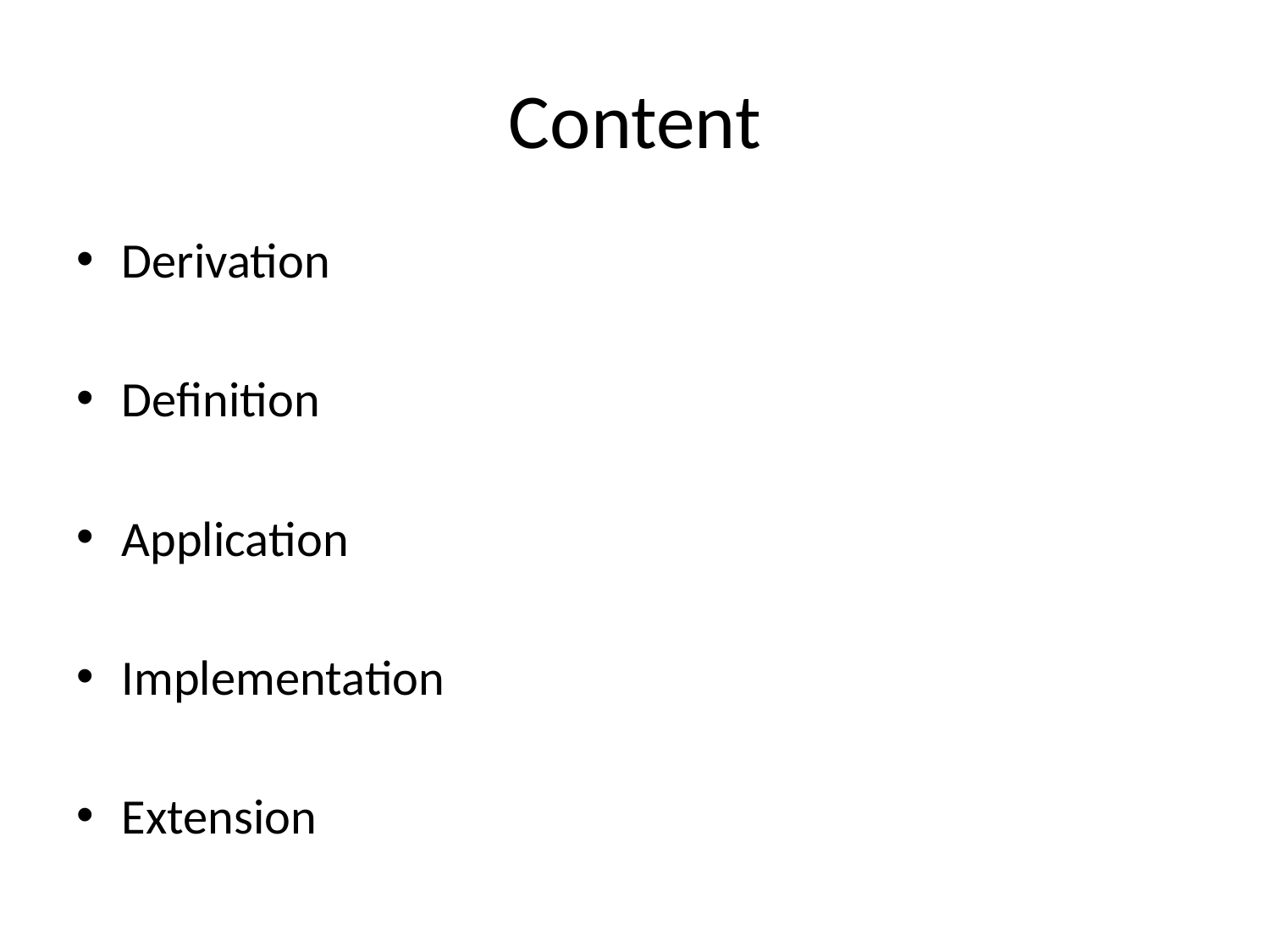

# Content
Derivation

Definition

Application

Implementation

Extension